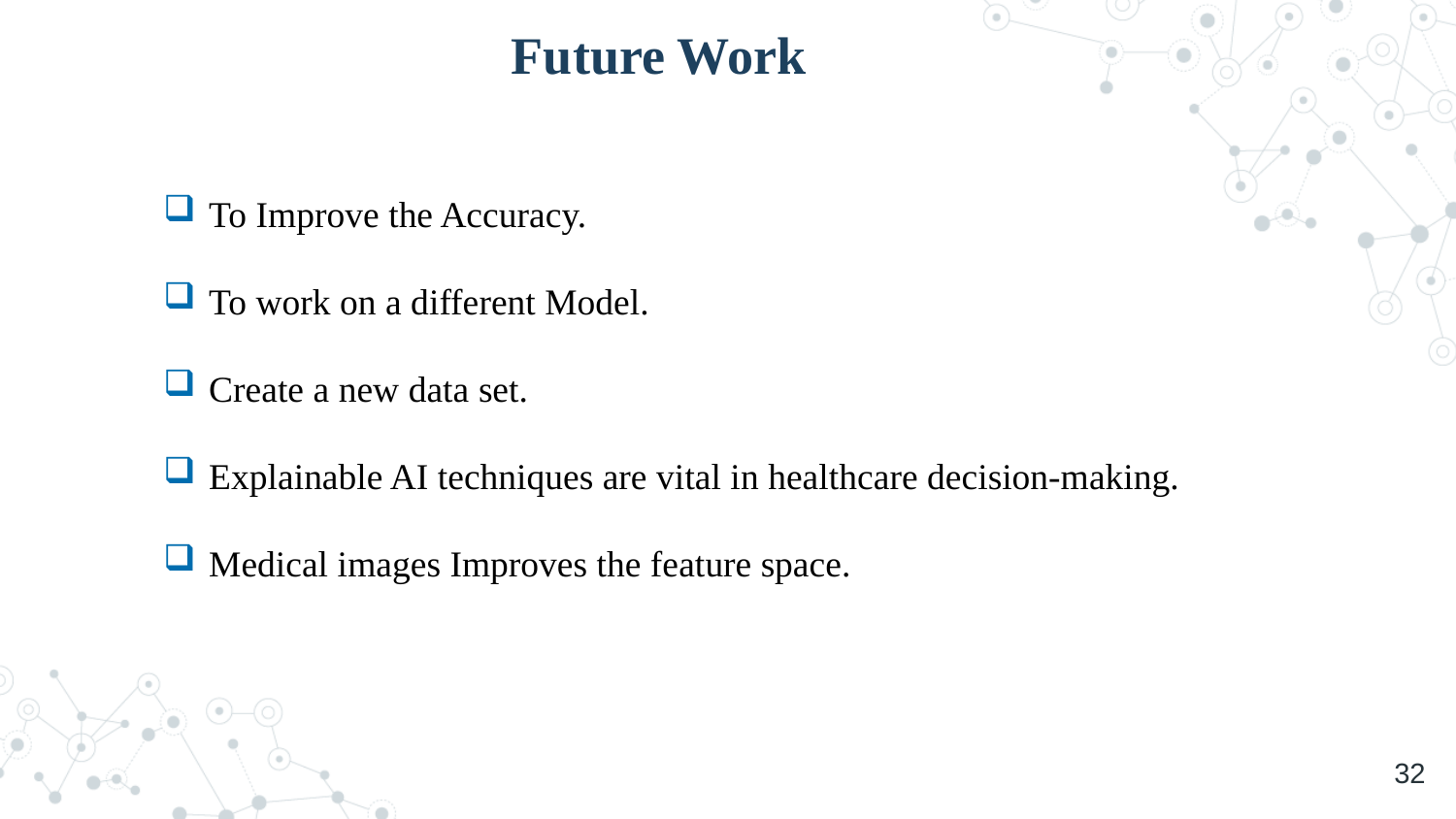

# Future Work

To Improve the Accuracy.
To work on a different Model.
Create a new data set.
Explainable AI techniques are vital in healthcare decision-making.
Medical images Improves the feature space.
32